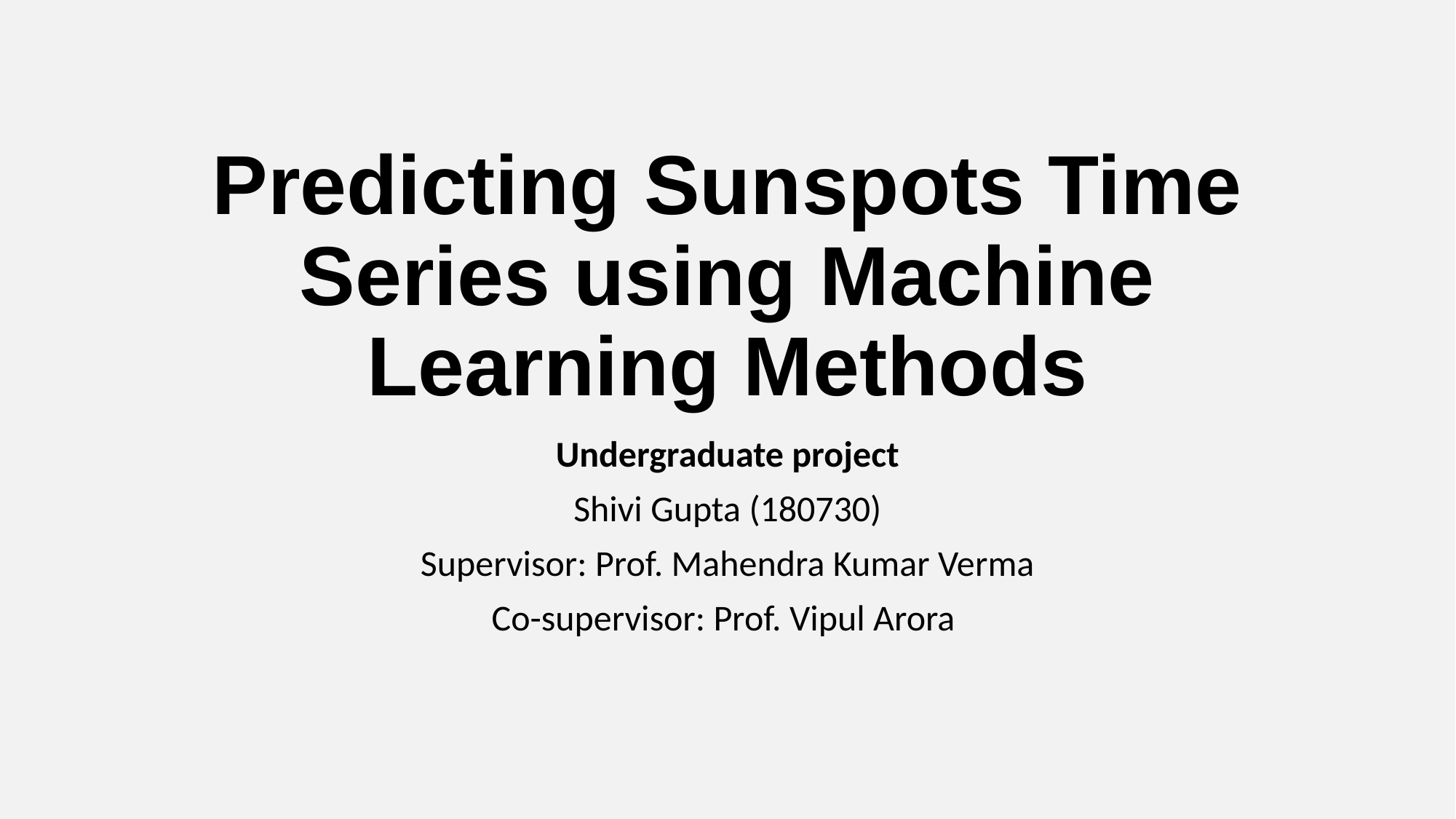

# Predicting Sunspots Time Series using Machine Learning Methods
Undergraduate project
Shivi Gupta (180730)
Supervisor: Prof. Mahendra Kumar Verma
Co-supervisor: Prof. Vipul Arora